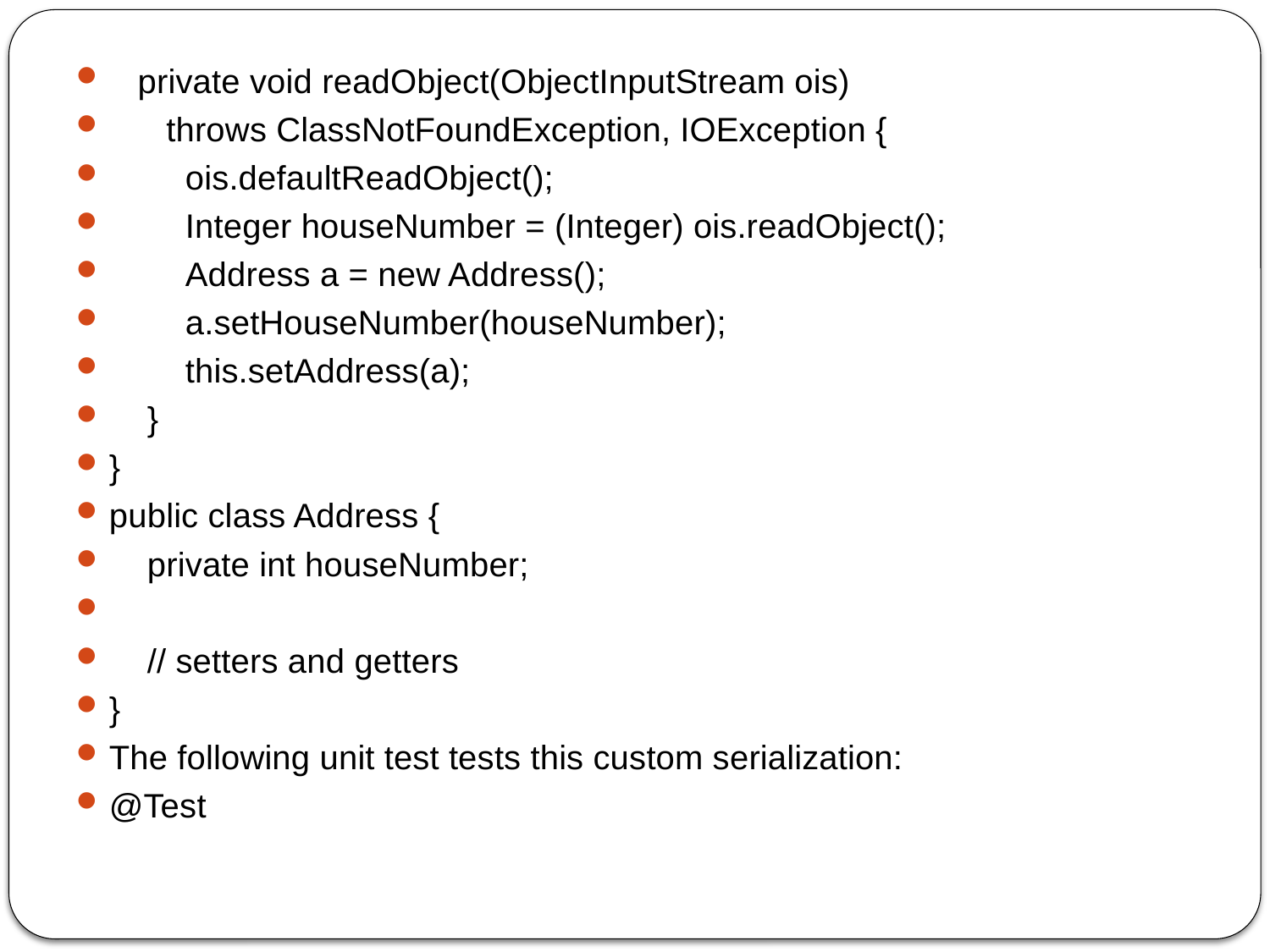

private void readObject(ObjectInputStream ois)
      throws ClassNotFoundException, IOException {
        ois.defaultReadObject();
        Integer houseNumber = (Integer) ois.readObject();
        Address a = new Address();
        a.setHouseNumber(houseNumber);
        this.setAddress(a);
    }
}
public class Address {
    private int houseNumber;

    // setters and getters
}
The following unit test tests this custom serialization:
@Test